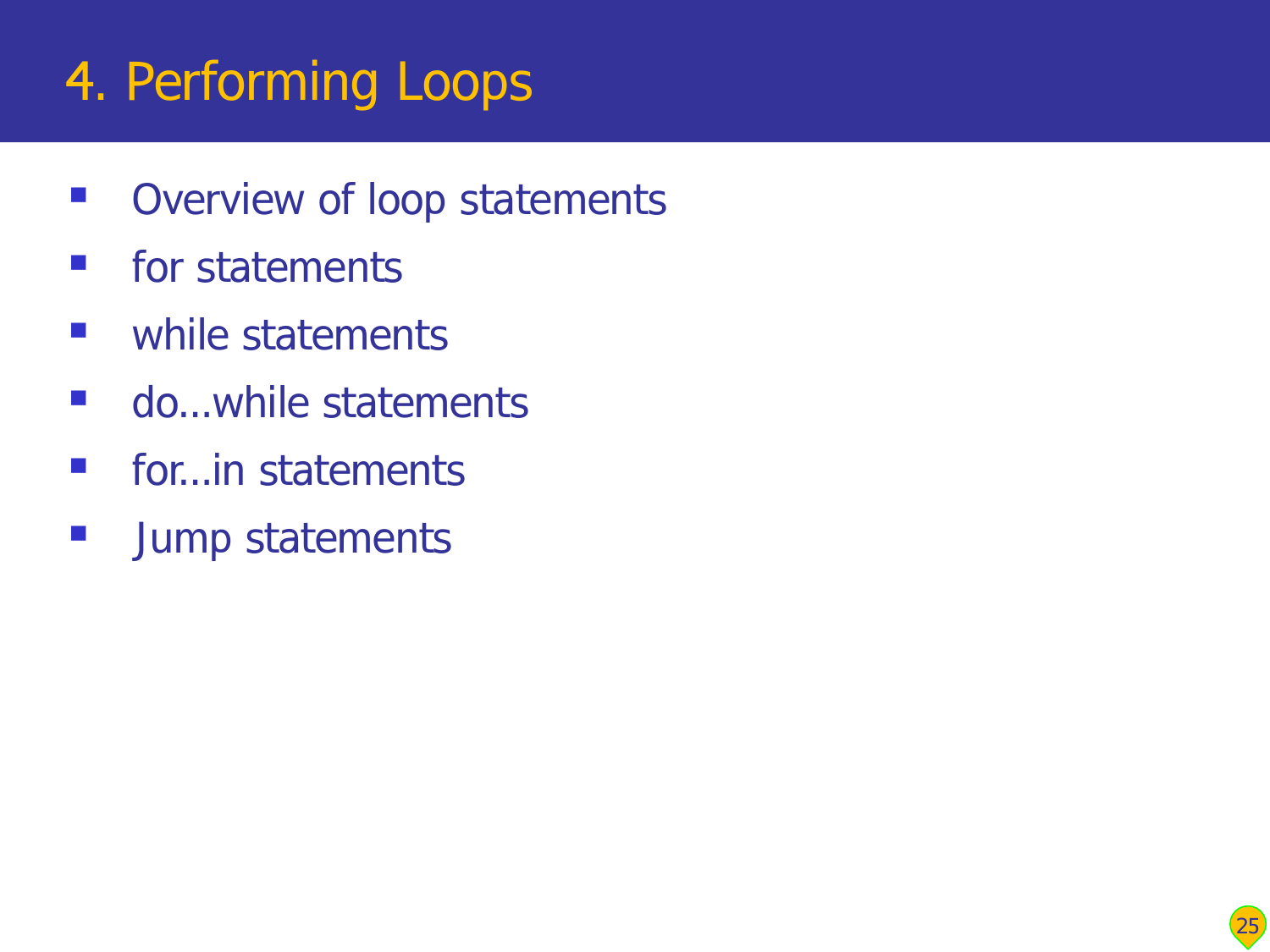

# 4. Performing Loops
Overview of loop statements
for statements
while statements
do…while statements
for…in statements
Jump statements
25